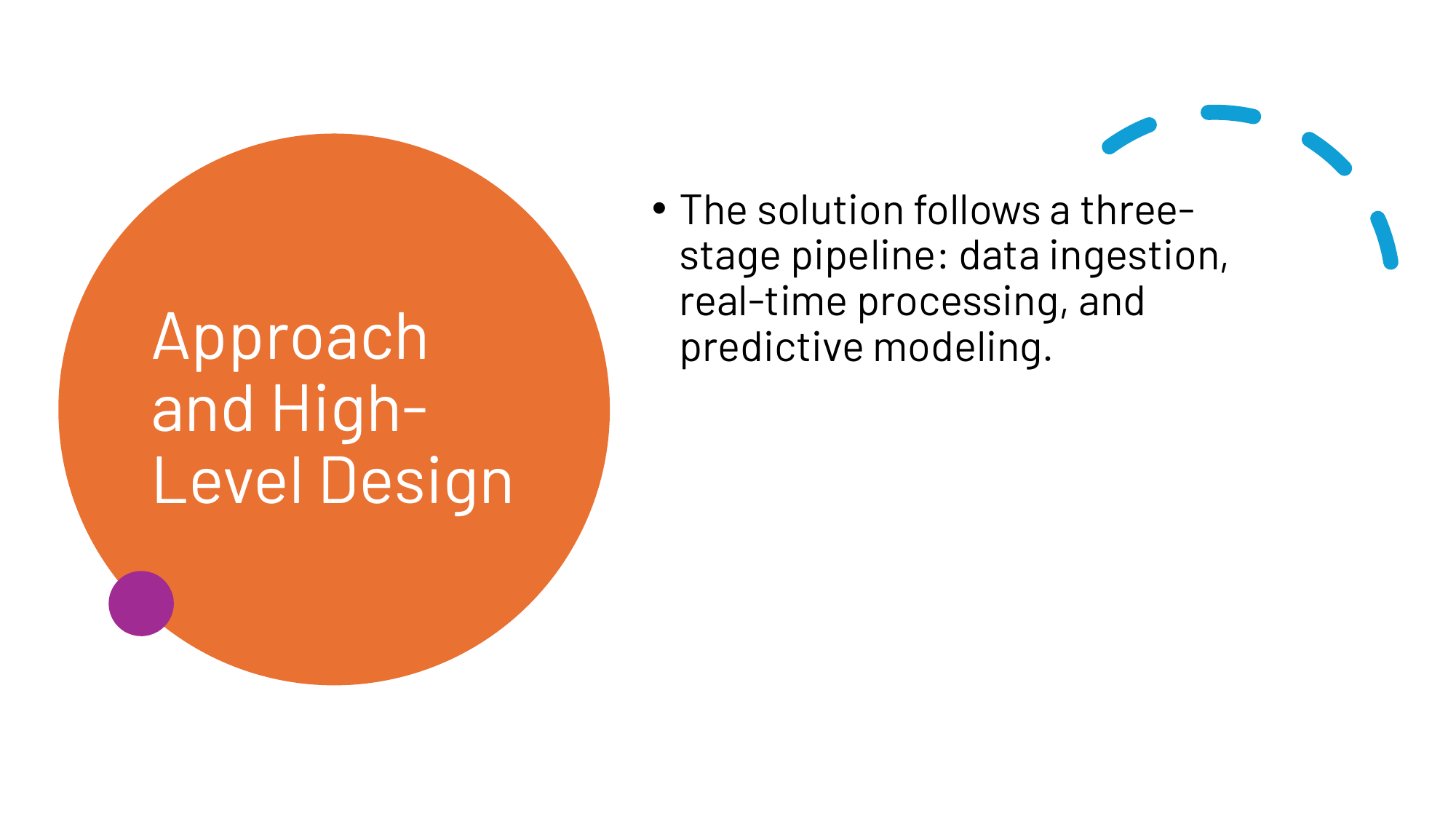

# Approach and High-Level Design
The solution follows a three-stage pipeline: data ingestion, real-time processing, and predictive modeling.